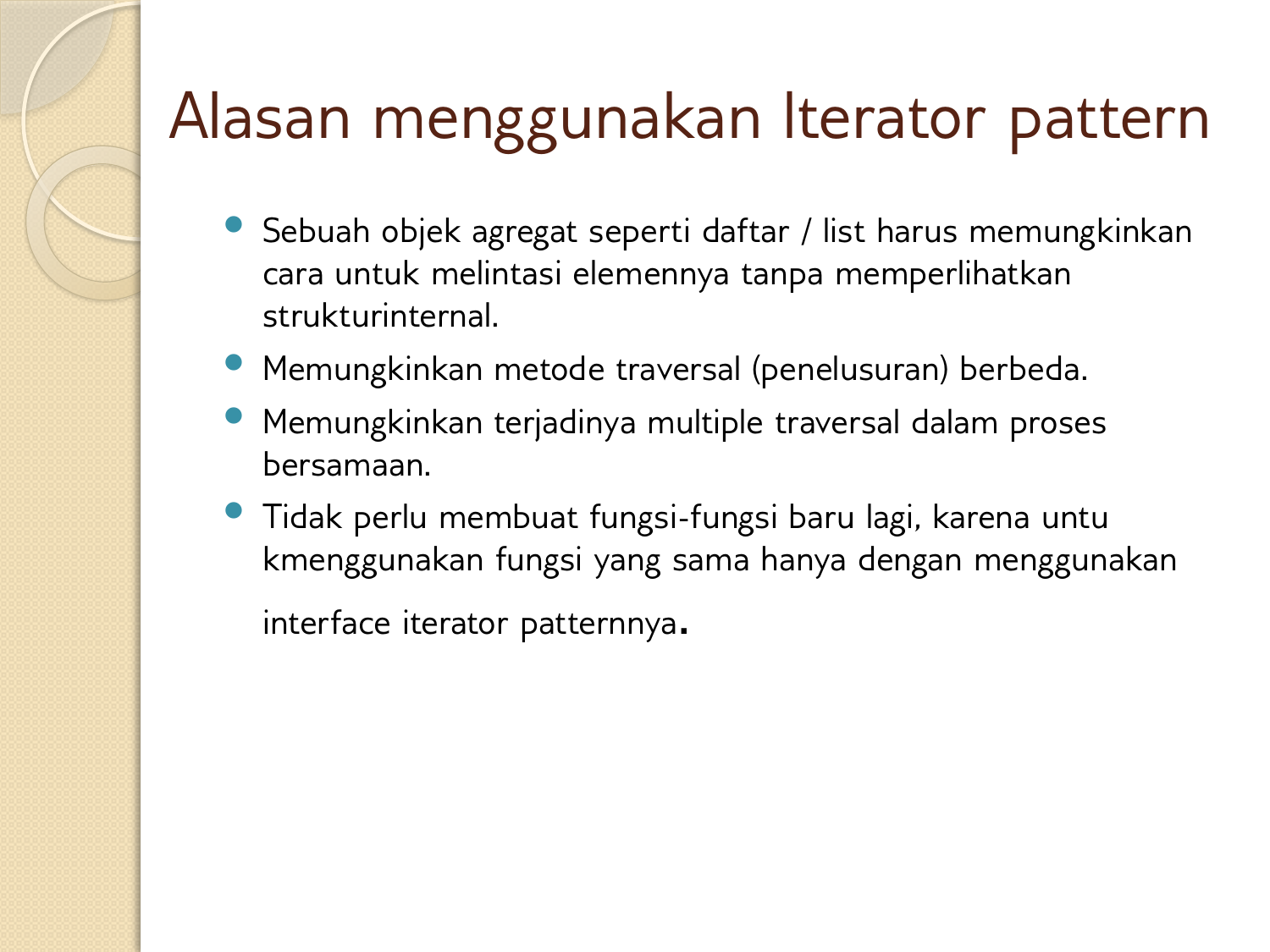

# Alasan menggunakan Iterator pattern
Sebuah objek agregat seperti daftar / list harus memungkinkan cara untuk melintasi elemennya tanpa memperlihatkan strukturinternal.
Memungkinkan metode traversal (penelusuran) berbeda.
Memungkinkan terjadinya multiple traversal dalam proses bersamaan.
Tidak perlu membuat fungsi-fungsi baru lagi, karena untu kmenggunakan fungsi yang sama hanya dengan menggunakan interface iterator patternnya.